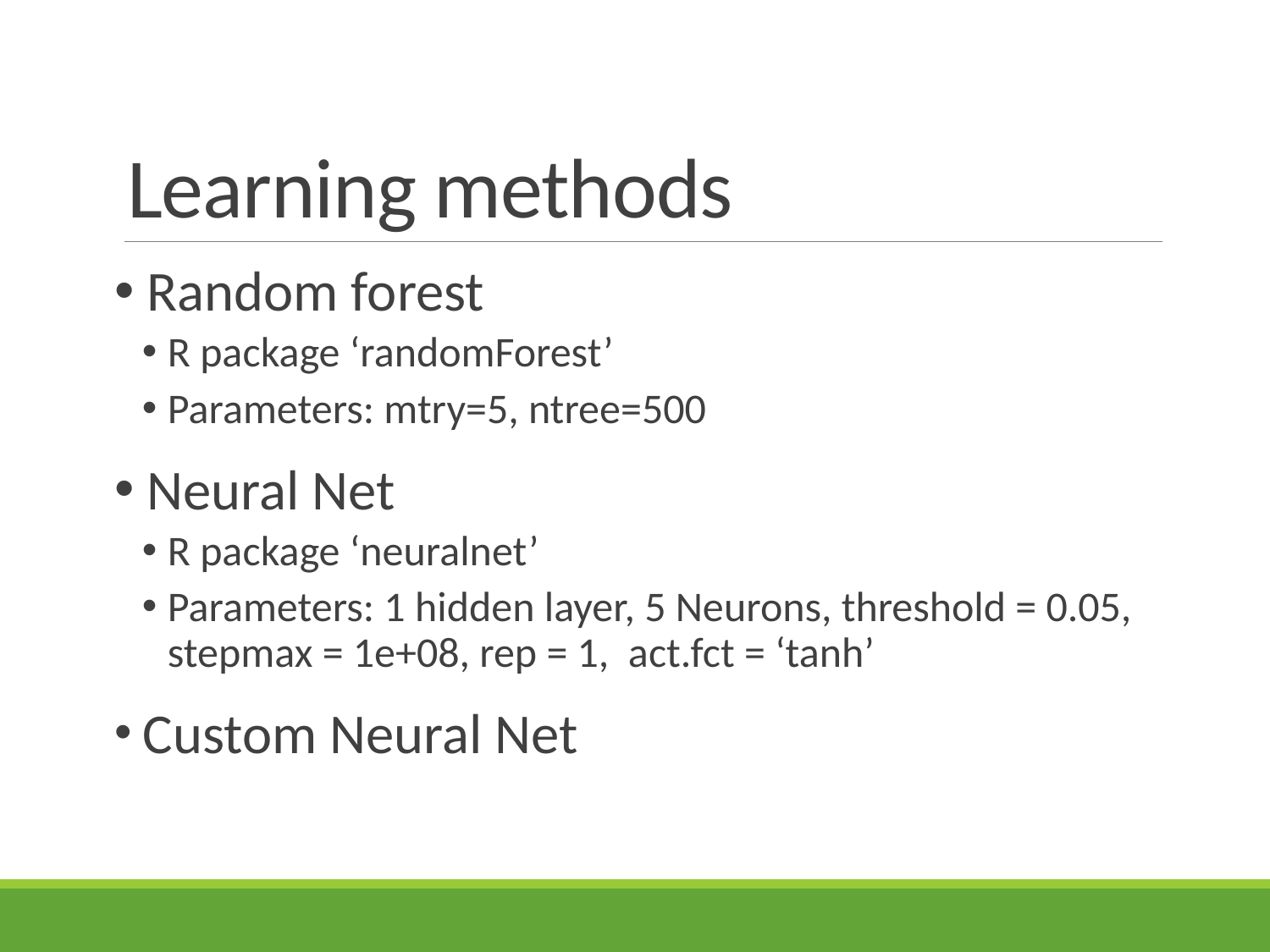

# Learning methods
 Random forest
R package ‘randomForest’
Parameters: mtry=5, ntree=500
 Neural Net
R package ‘neuralnet’
Parameters: 1 hidden layer, 5 Neurons, threshold = 0.05, stepmax = 1e+08, rep = 1,  act.fct = ‘tanh’
 Custom Neural Net